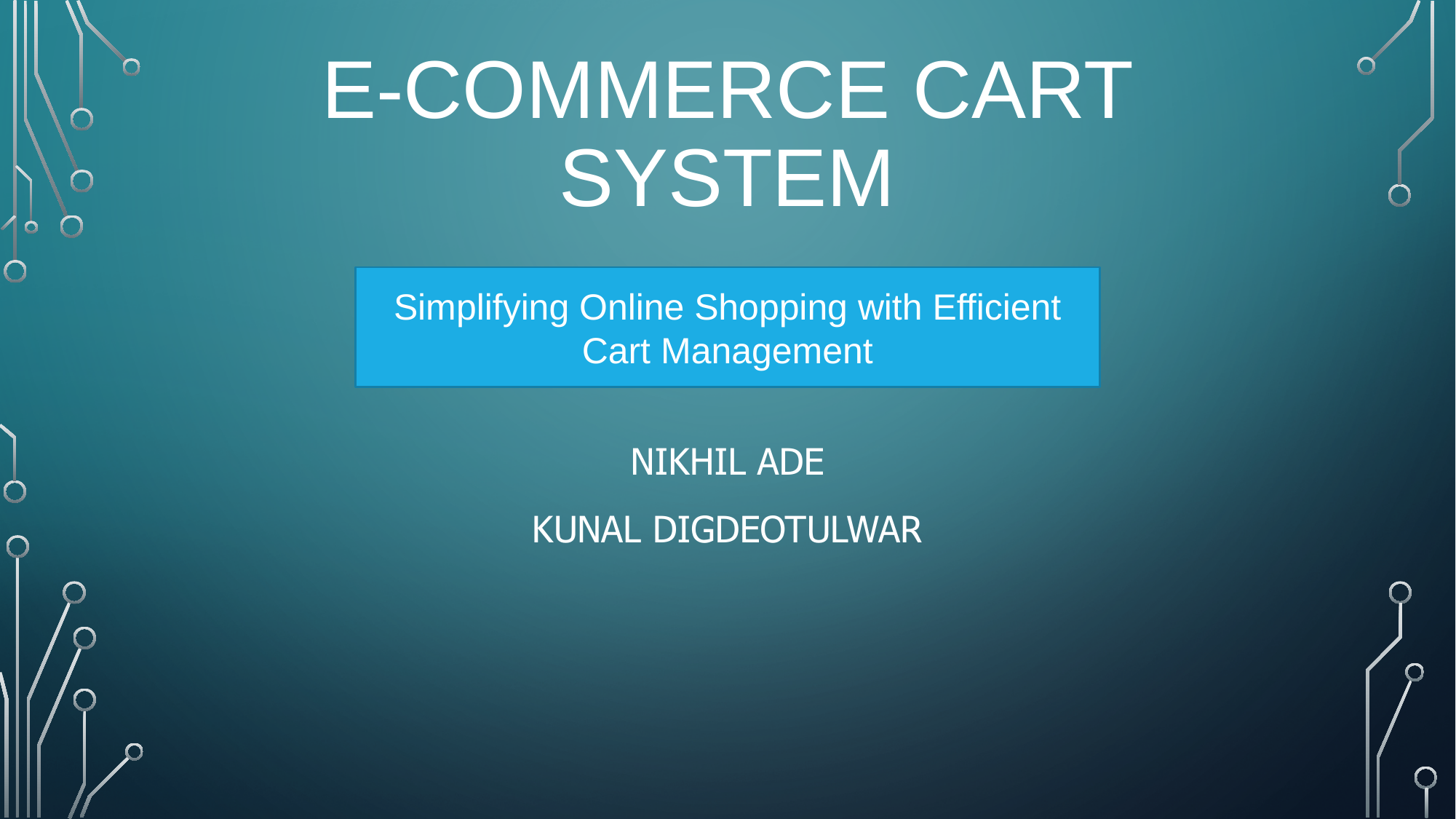

# E-commerce Cart System
Simplifying Online Shopping with Efficient Cart Management
Nikhil Ade
Kunal Digdeotulwar